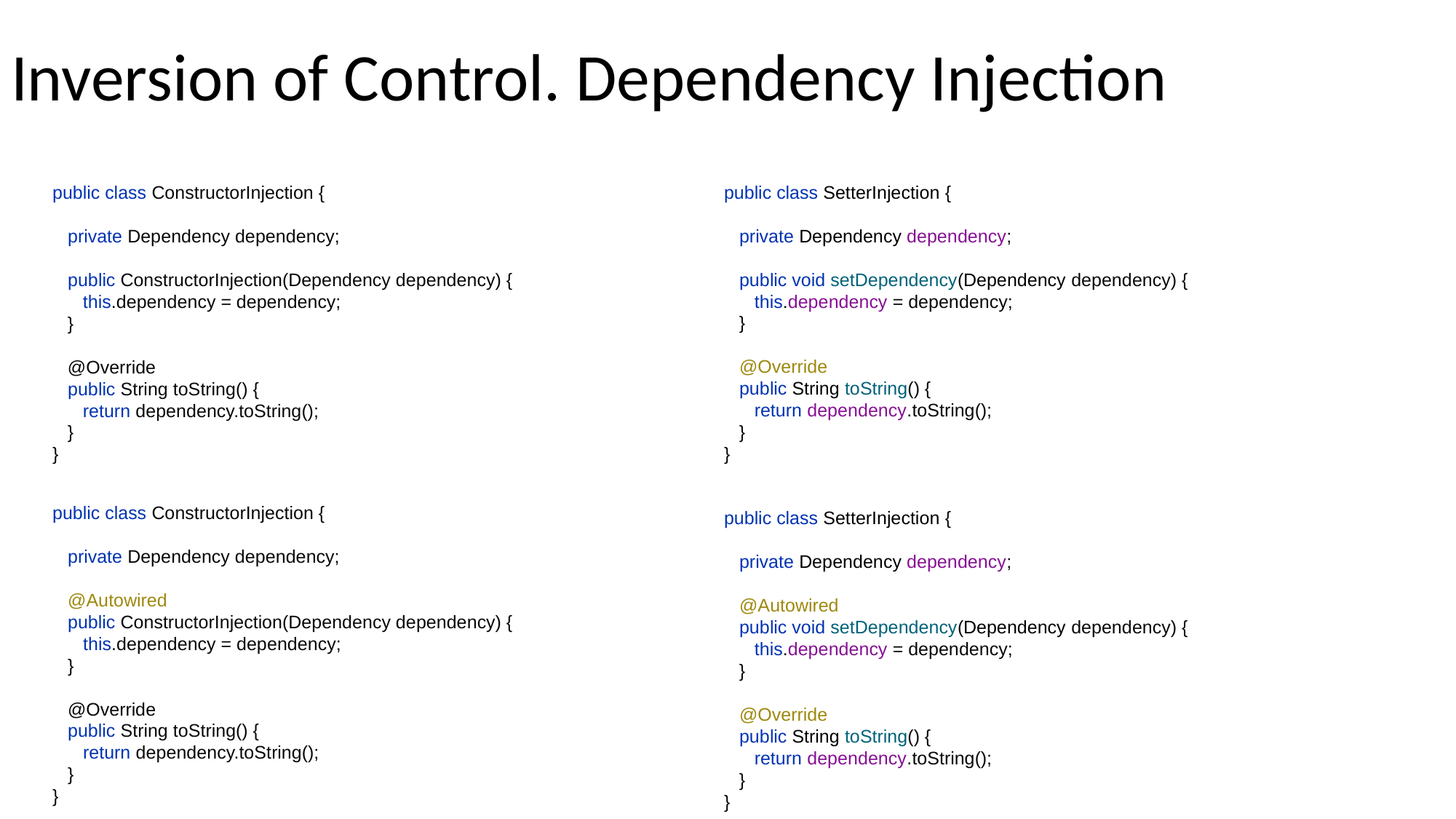

# Inversion of Control. Dependency Injection
public class SetterInjection {
   private Dependency dependency;
   public void setDependency(Dependency dependency) {
      this.dependency = dependency;
   }
   @Override
   public String toString() {
      return dependency.toString();
   }
}
public class ConstructorInjection {
   private Dependency dependency;
   public ConstructorInjection(Dependency dependency) {
      this.dependency = dependency;
   }
   @Override
   public String toString() {
      return dependency.toString();
   }
}
public class ConstructorInjection {
   private Dependency dependency;
   @Autowired
   public ConstructorInjection(Dependency dependency) {
      this.dependency = dependency;
   }
   @Override
   public String toString() {
      return dependency.toString();
   }
}
public class SetterInjection {
   private Dependency dependency;
   @Autowired
   public void setDependency(Dependency dependency) {
      this.dependency = dependency;
   }
   @Override
   public String toString() {
      return dependency.toString();
   }
}